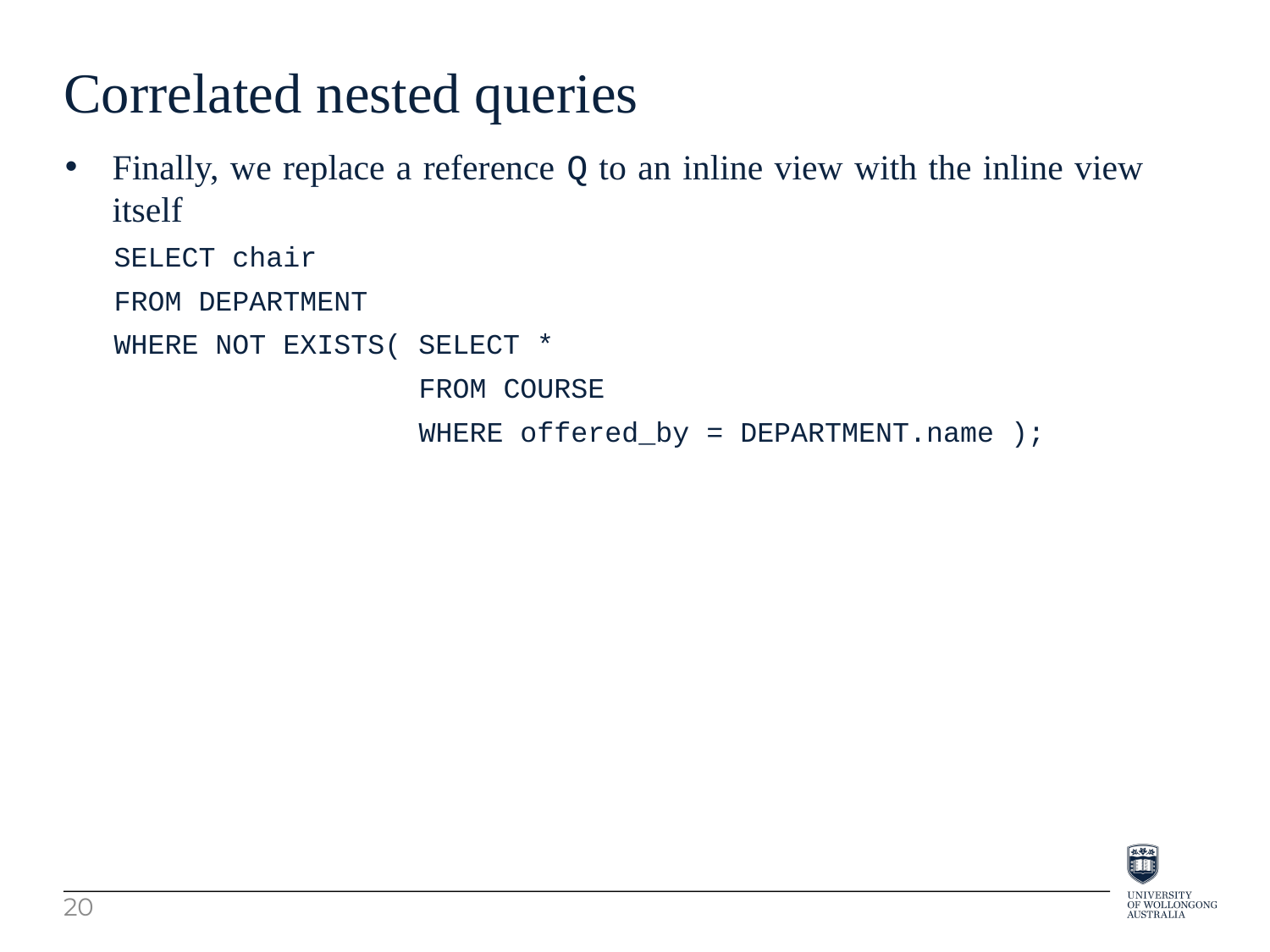

Correlated nested queries
Finally, we replace a reference Q to an inline view with the inline view itself
SELECT chair
FROM DEPARTMENT
WHERE NOT EXISTS( SELECT *
                  FROM COURSE
                  WHERE offered_by = DEPARTMENT.name );
20